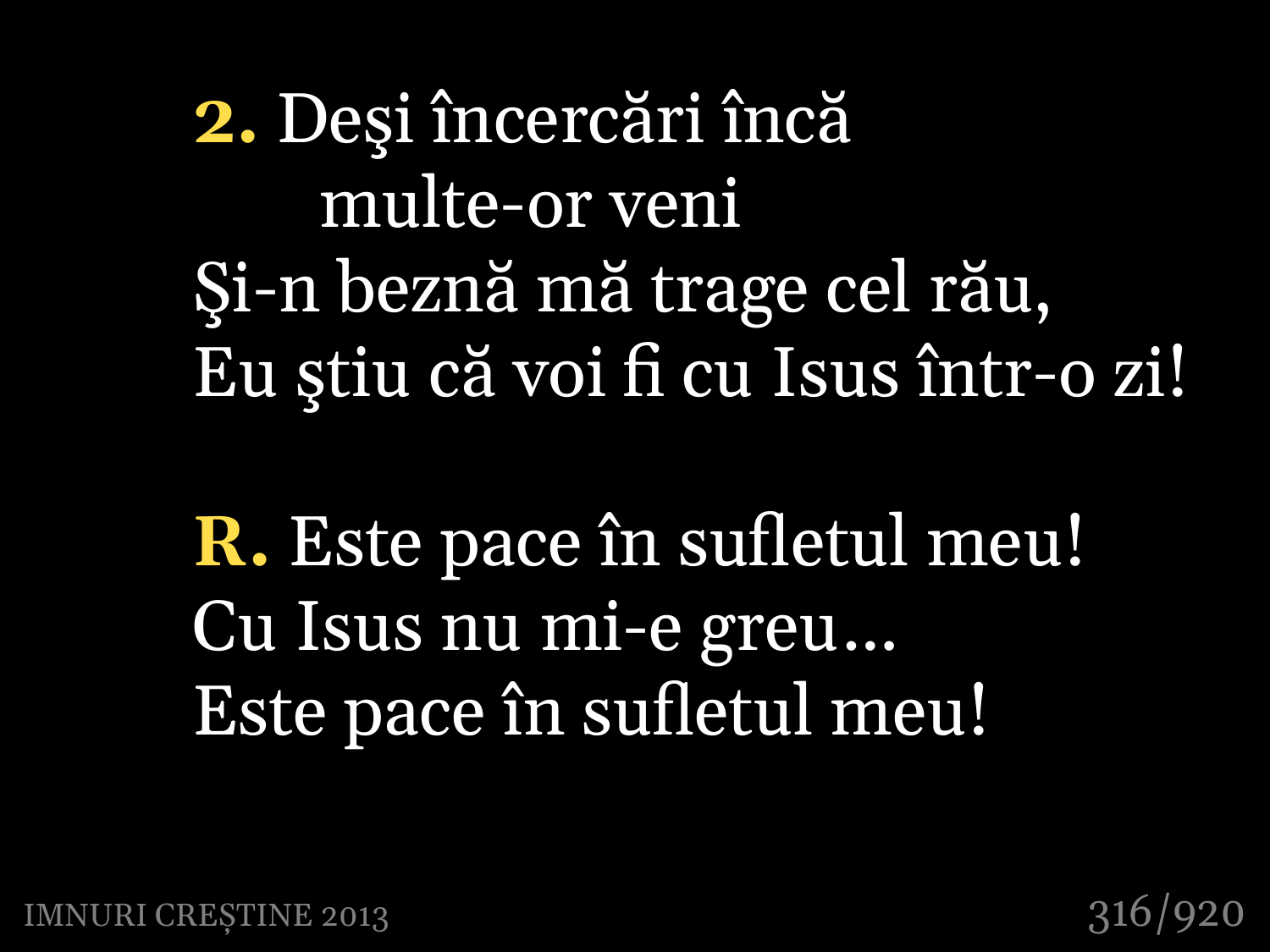

2. Deşi încercări încă
	multe-or veni
Şi-n beznă mă trage cel rău,
Eu ştiu că voi fi cu Isus într-o zi!

R. Este pace în sufletul meu!
Cu Isus nu mi-e greu…
Este pace în sufletul meu!
316/920
IMNURI CREȘTINE 2013